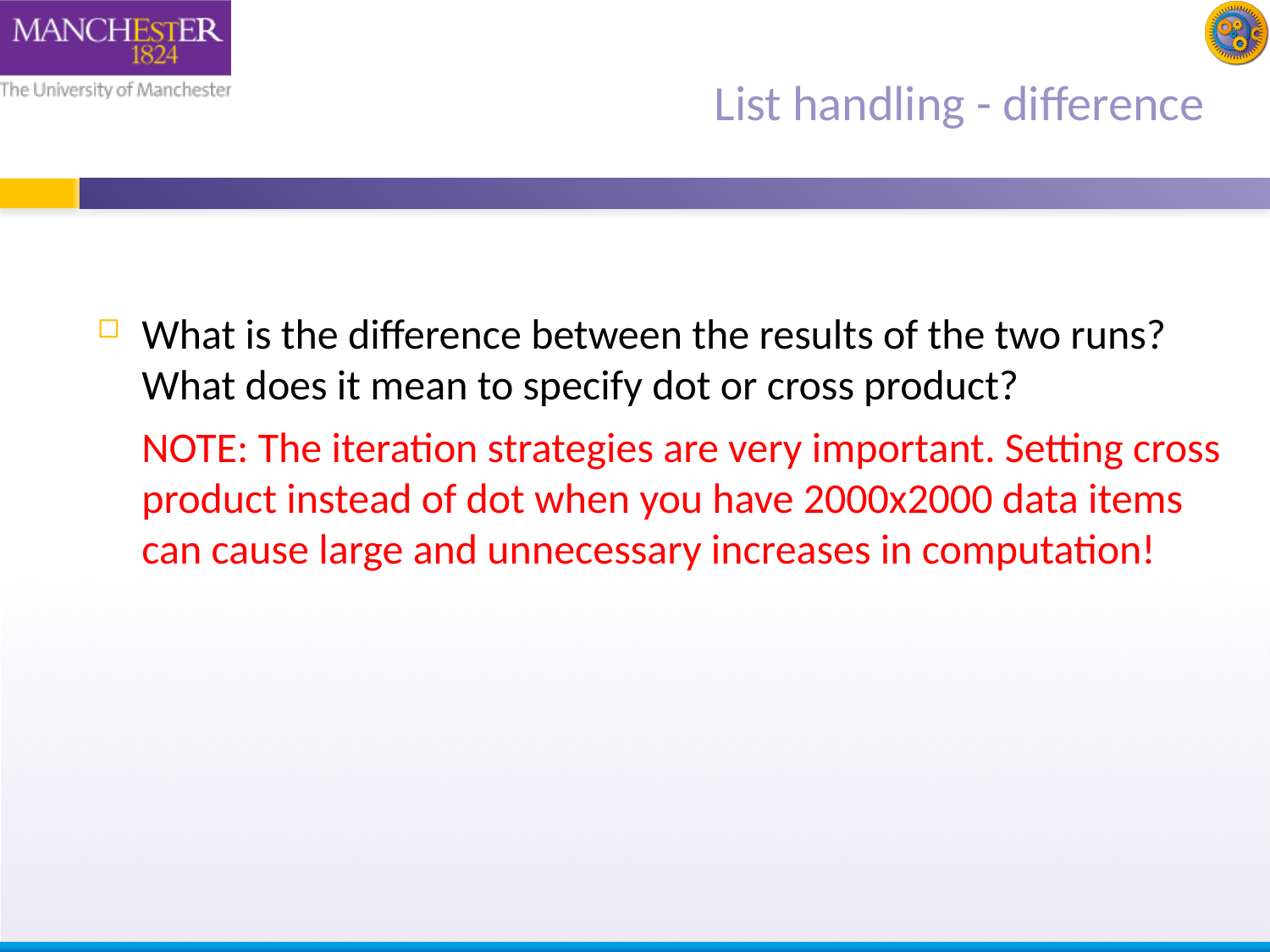

# List handling - difference

What is the difference between the results of the two runs? What does it mean to specify dot or cross product?
	NOTE: The iteration strategies are very important. Setting cross product instead of dot when you have 2000x2000 data items can cause large and unnecessary increases in computation!